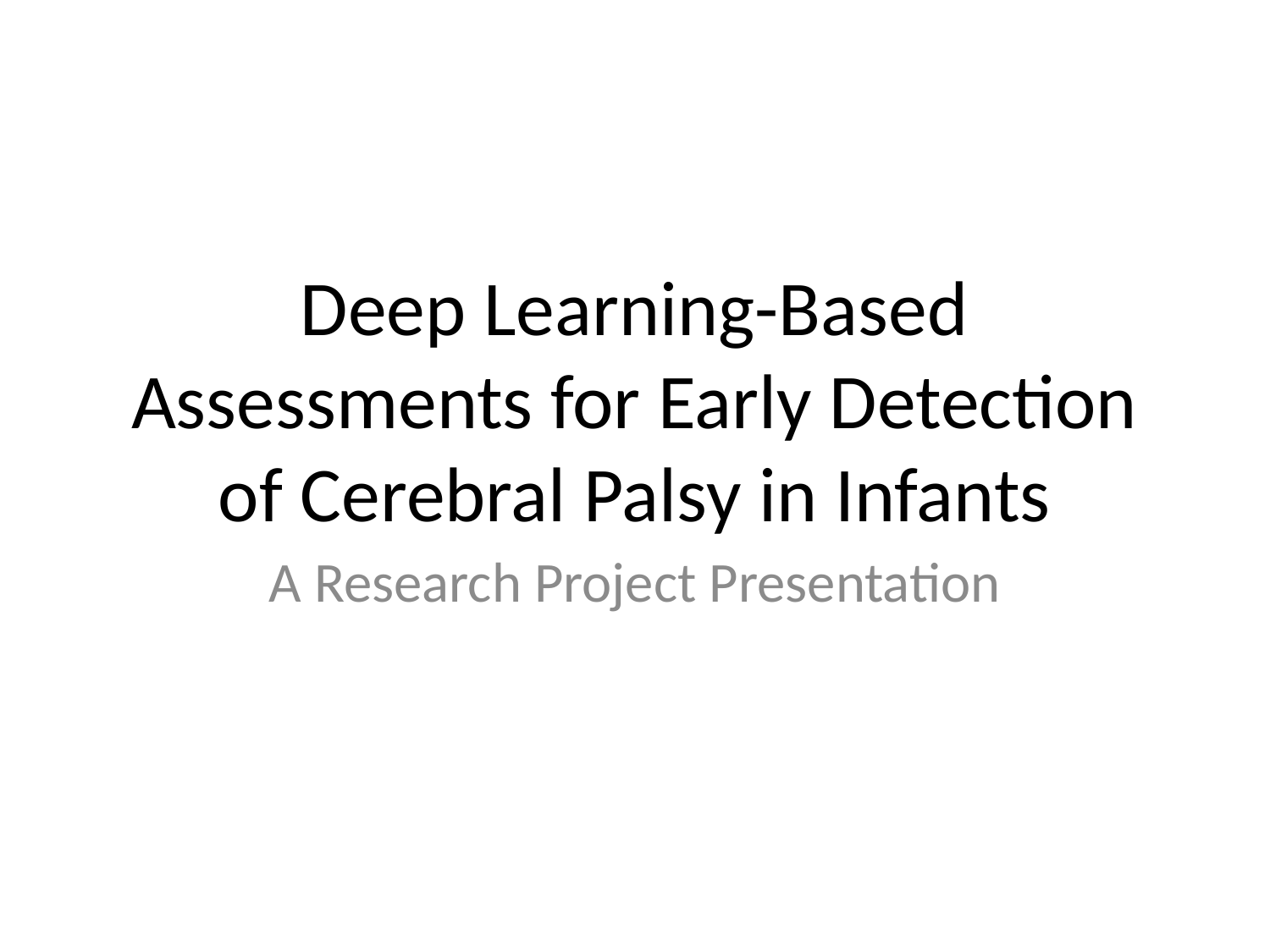

# Deep Learning-Based Assessments for Early Detection of Cerebral Palsy in Infants
A Research Project Presentation